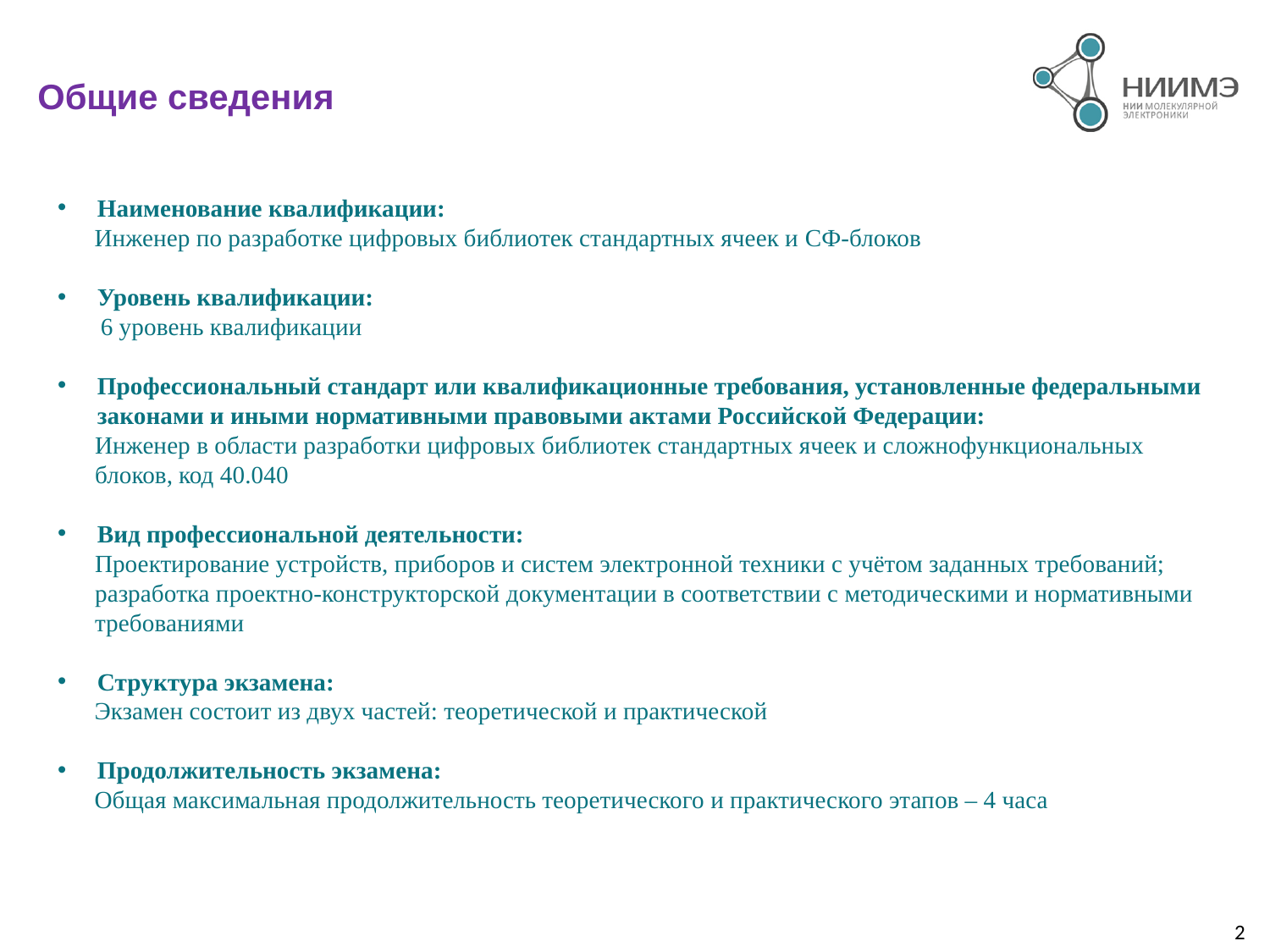

# Общие сведения
Наименование квалификации:
      Инженер по разработке цифровых библиотек стандартных ячеек и CФ-блоков

Уровень квалификации:
       6 уровень квалификации

Профессиональный стандарт или квалификационные требования, установленные федеральными законами и иными нормативными правовыми актами Российской Федерации:
Инженер в области разработки цифровых библиотек стандартных ячеек и сложнофункциональных      блоков, код 40.040

Вид профессиональной деятельности:
Проектирование устройств, приборов и систем электронной техники с учётом заданных требований; разработка проектно-конструкторской документации в соответствии с методическими и нормативными требованиями

Структура экзамена:
      Экзамен состоит из двух частей: теоретической и практической

Продолжительность экзамена:
      Общая максимальная продолжительность теоретического и практического этапов – 4 часа

2